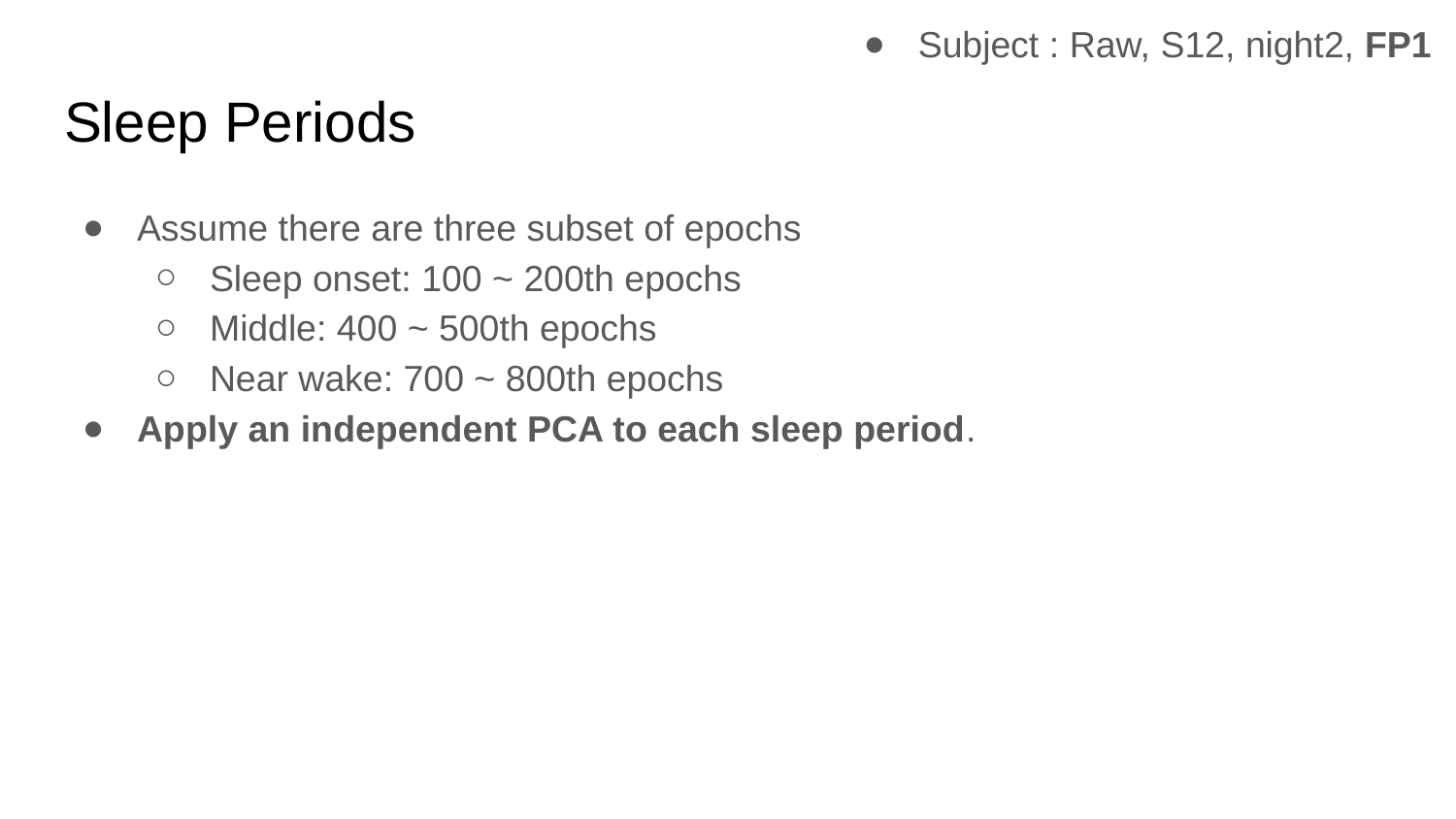

Subject : Raw, S12, night2, FP1
# Sleep Periods
Assume there are three subset of epochs
Sleep onset: 100 ~ 200th epochs
Middle: 400 ~ 500th epochs
Near wake: 700 ~ 800th epochs
Apply an independent PCA to each sleep period.